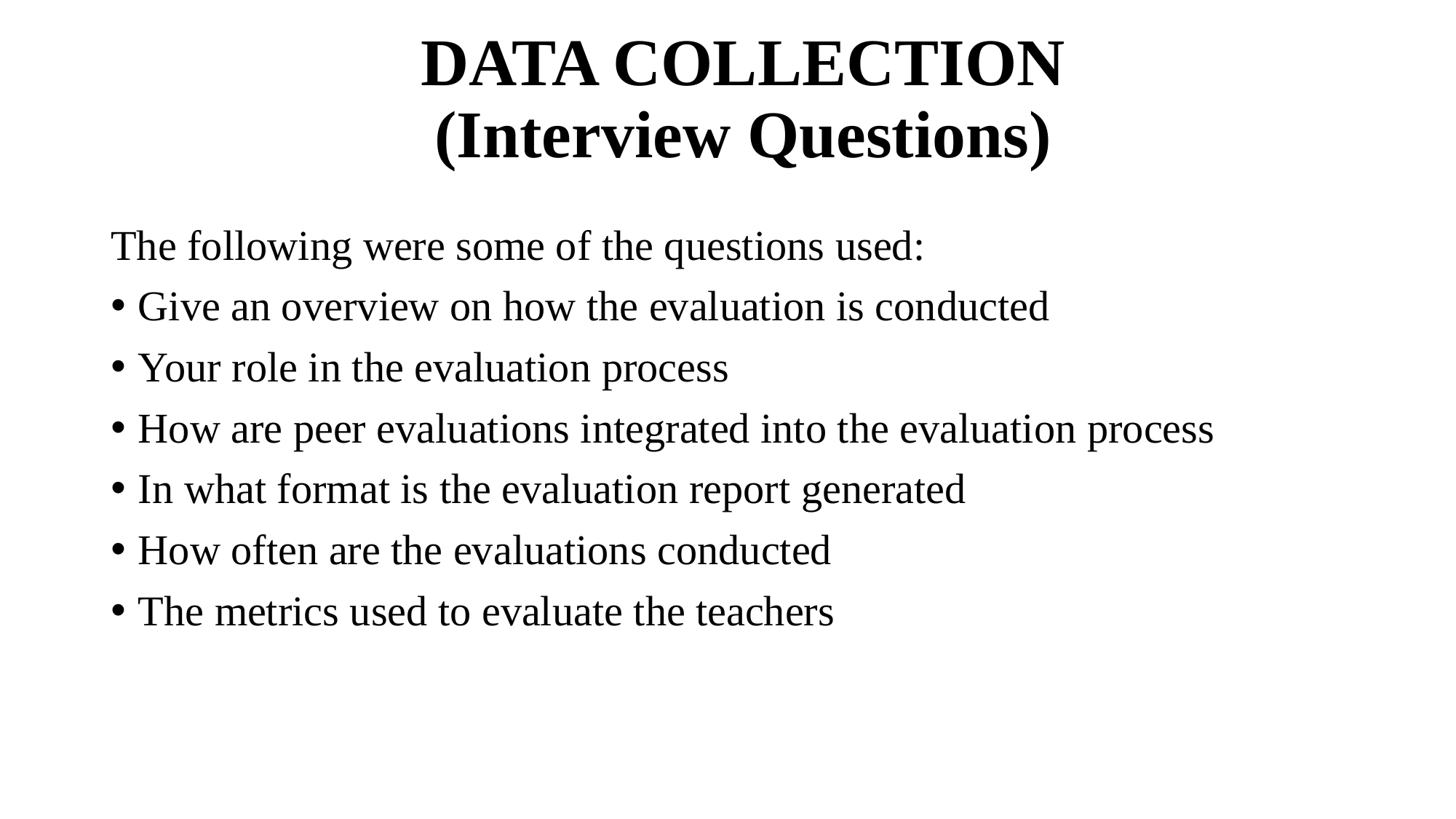

# DATA COLLECTION (Interview Questions)
The following were some of the questions used:
Give an overview on how the evaluation is conducted
Your role in the evaluation process
How are peer evaluations integrated into the evaluation process
In what format is the evaluation report generated
How often are the evaluations conducted
The metrics used to evaluate the teachers